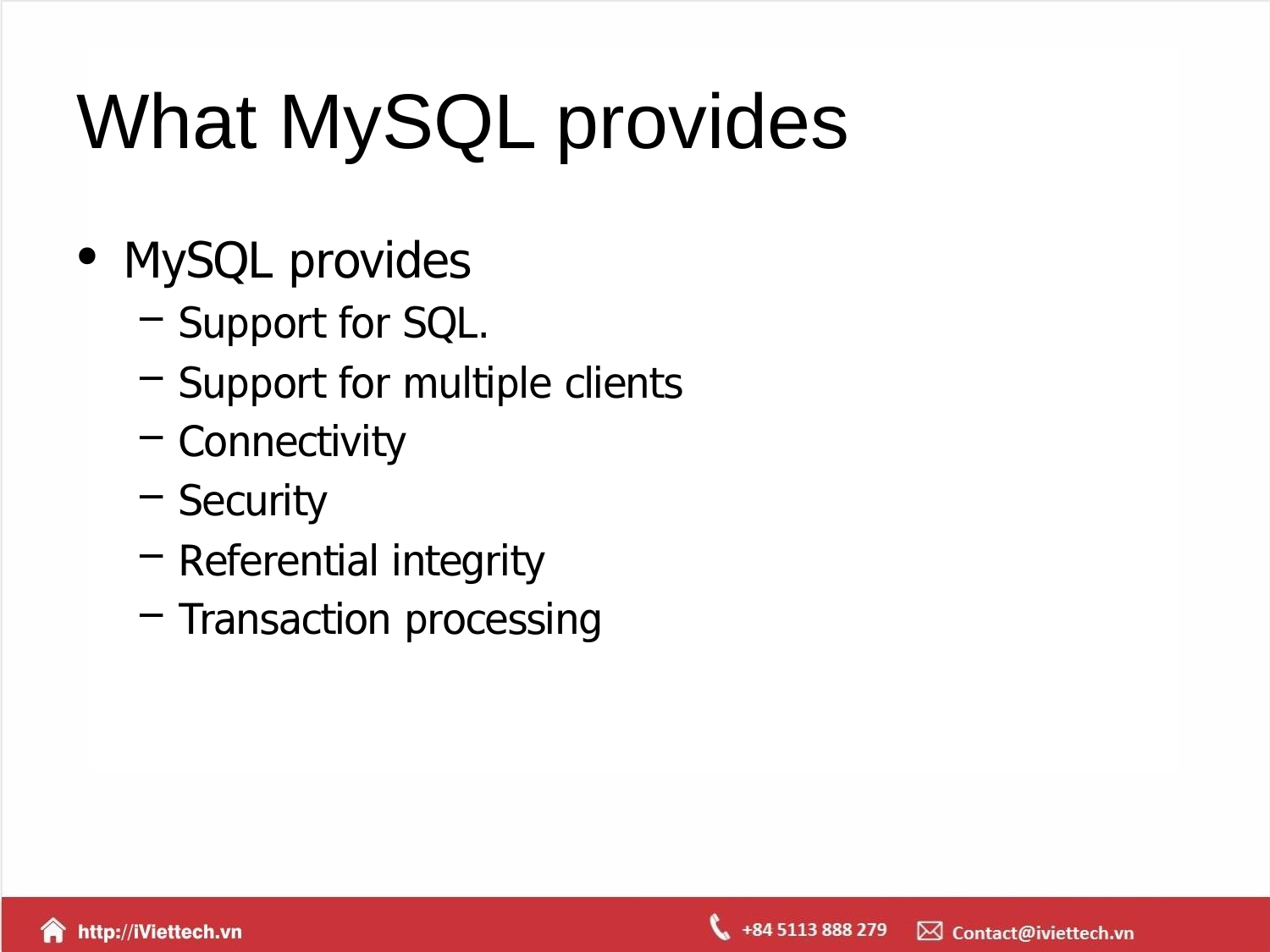

# What MySQL provides
MySQL provides
Support for SQL.
Support for multiple clients
Connectivity
Security
Referential integrity
Transaction processing